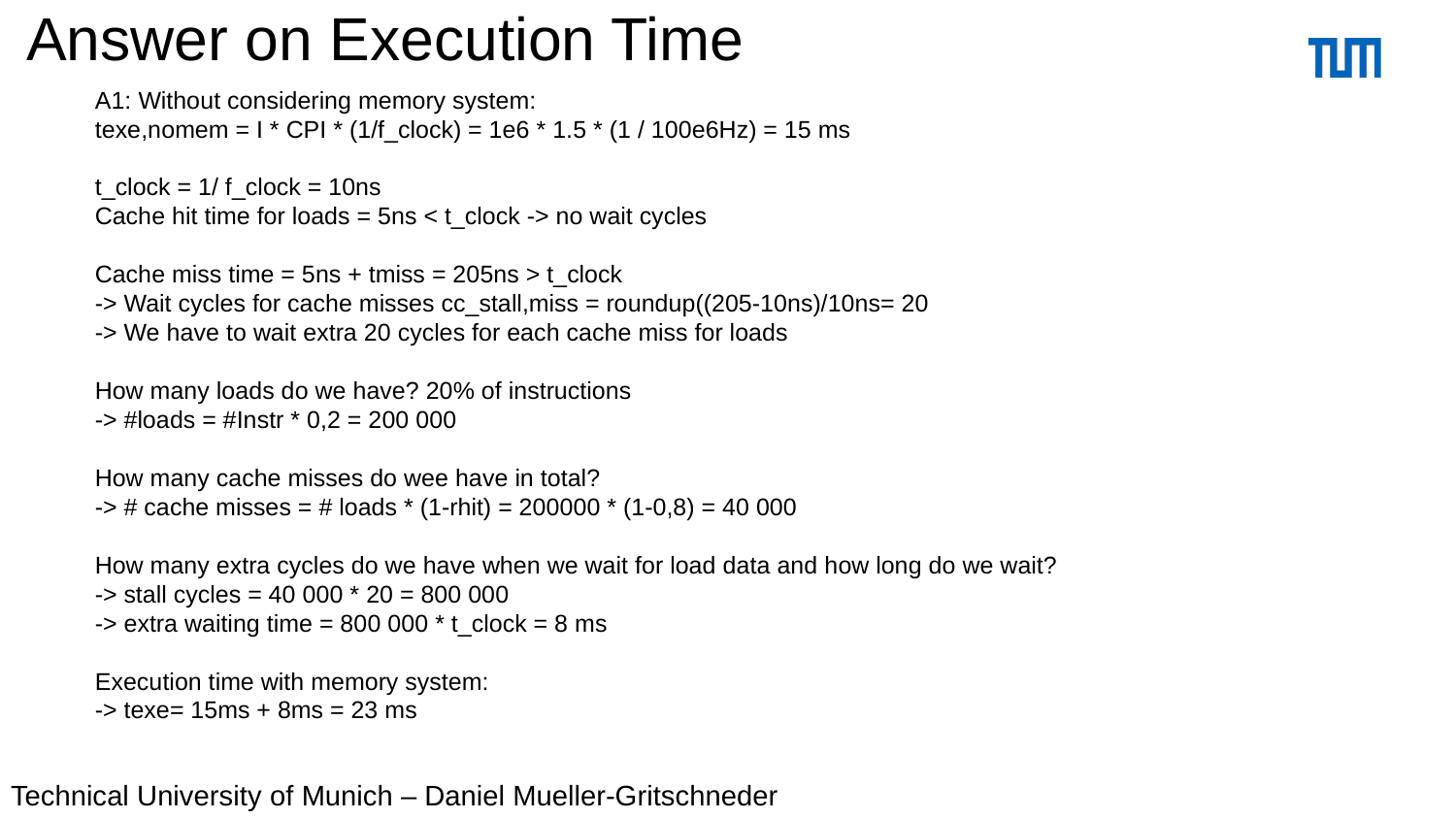

# Answer on Execution Time
A1: Without considering memory system:
texe,nomem = I * CPI * (1/f_clock) = 1e6 * 1.5 * (1 / 100e6Hz) = 15 ms

t_clock = 1/ f_clock = 10ns
Cache hit time for loads = 5ns < t_clock -> no wait cycles

Cache miss time = 5ns + tmiss = 205ns > t_clock
-> Wait cycles for cache misses cc_stall,miss = roundup((205-10ns)/10ns= 20
-> We have to wait extra 20 cycles for each cache miss for loads

How many loads do we have? 20% of instructions
-> #loads = #Instr * 0,2 = 200 000

How many cache misses do wee have in total?
-> # cache misses = # loads * (1-rhit) = 200000 * (1-0,8) = 40 000

How many extra cycles do we have when we wait for load data and how long do we wait?
-> stall cycles = 40 000 * 20 = 800 000
-> extra waiting time = 800 000 * t_clock = 8 ms

Execution time with memory system:
-> texe= 15ms + 8ms = 23 ms